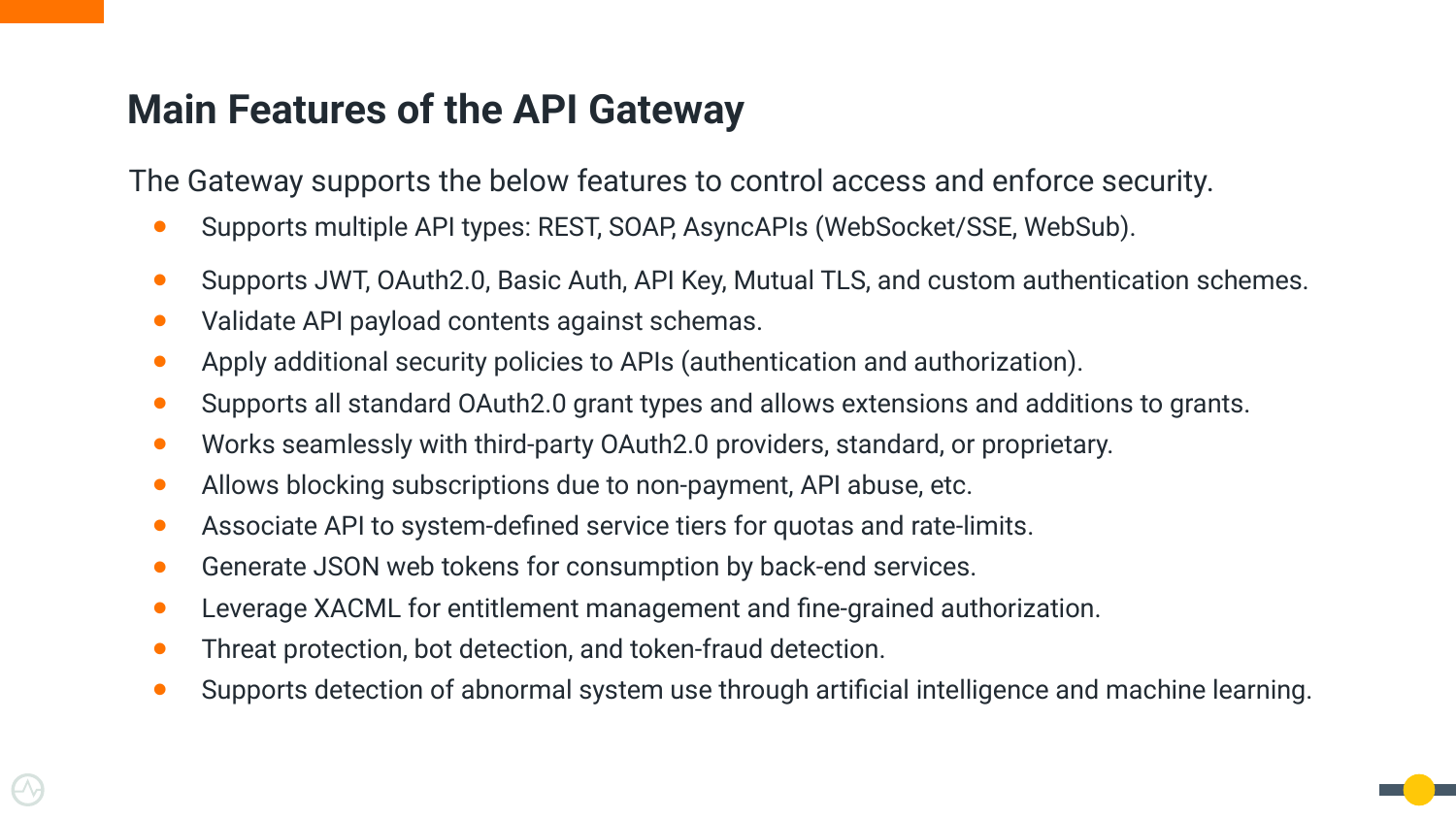

# Main Features of the API Gateway
The Gateway supports the below features to control access and enforce security.
Supports multiple API types: REST, SOAP, AsyncAPIs (WebSocket/SSE, WebSub).
Supports JWT, OAuth2.0, Basic Auth, API Key, Mutual TLS, and custom authentication schemes.
Validate API payload contents against schemas.
Apply additional security policies to APIs (authentication and authorization).
Supports all standard OAuth2.0 grant types and allows extensions and additions to grants.
Works seamlessly with third-party OAuth2.0 providers, standard, or proprietary.
Allows blocking subscriptions due to non-payment, API abuse, etc.
Associate API to system-defined service tiers for quotas and rate-limits.
Generate JSON web tokens for consumption by back-end services.
Leverage XACML for entitlement management and fine-grained authorization.
Threat protection, bot detection, and token-fraud detection.
Supports detection of abnormal system use through artificial intelligence and machine learning.